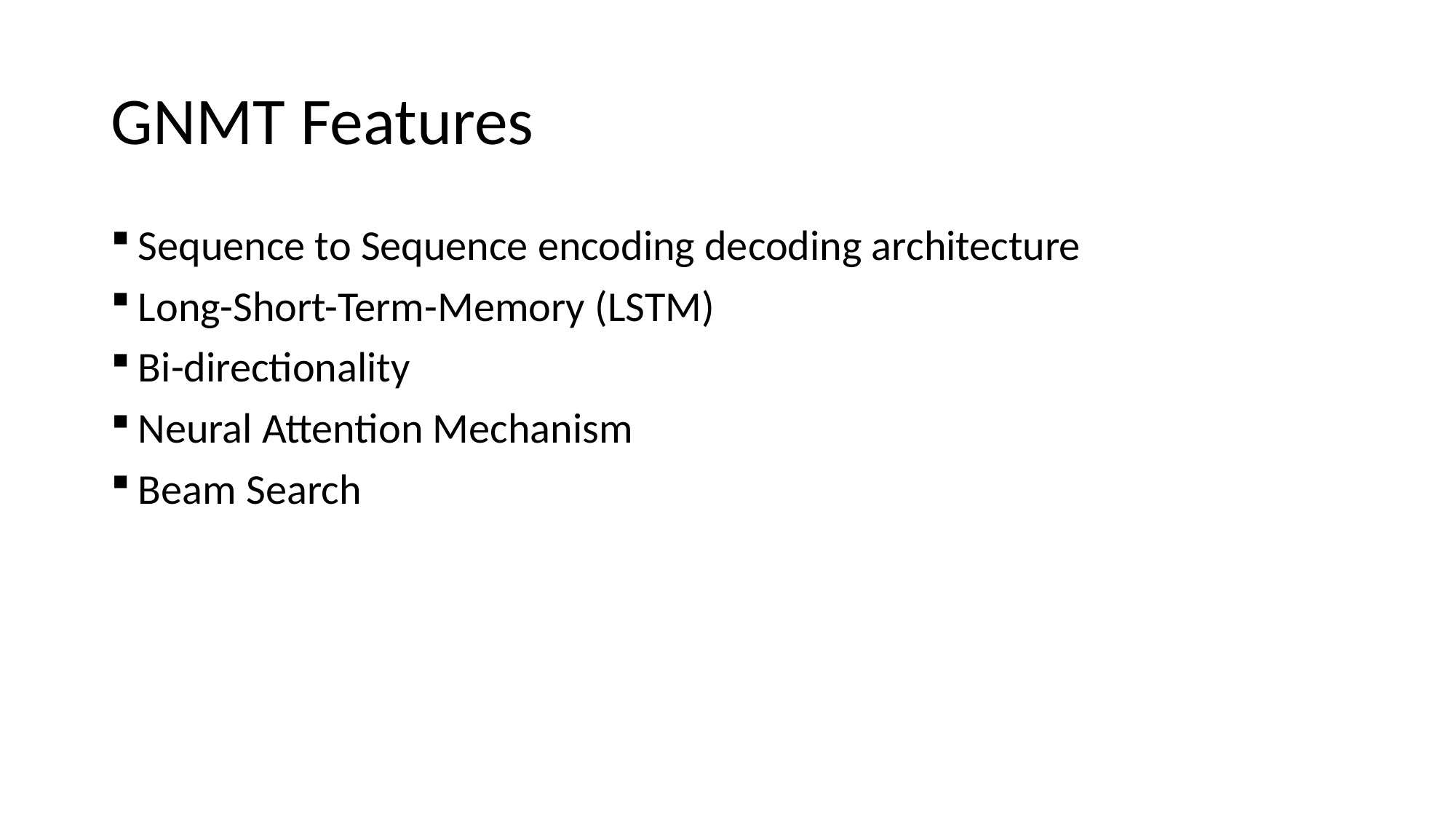

# GNMT Features

Sequence to Sequence encoding decoding architecture
Long-Short-Term-Memory (LSTM)
Bi-directionality
Neural Attention Mechanism
Beam Search